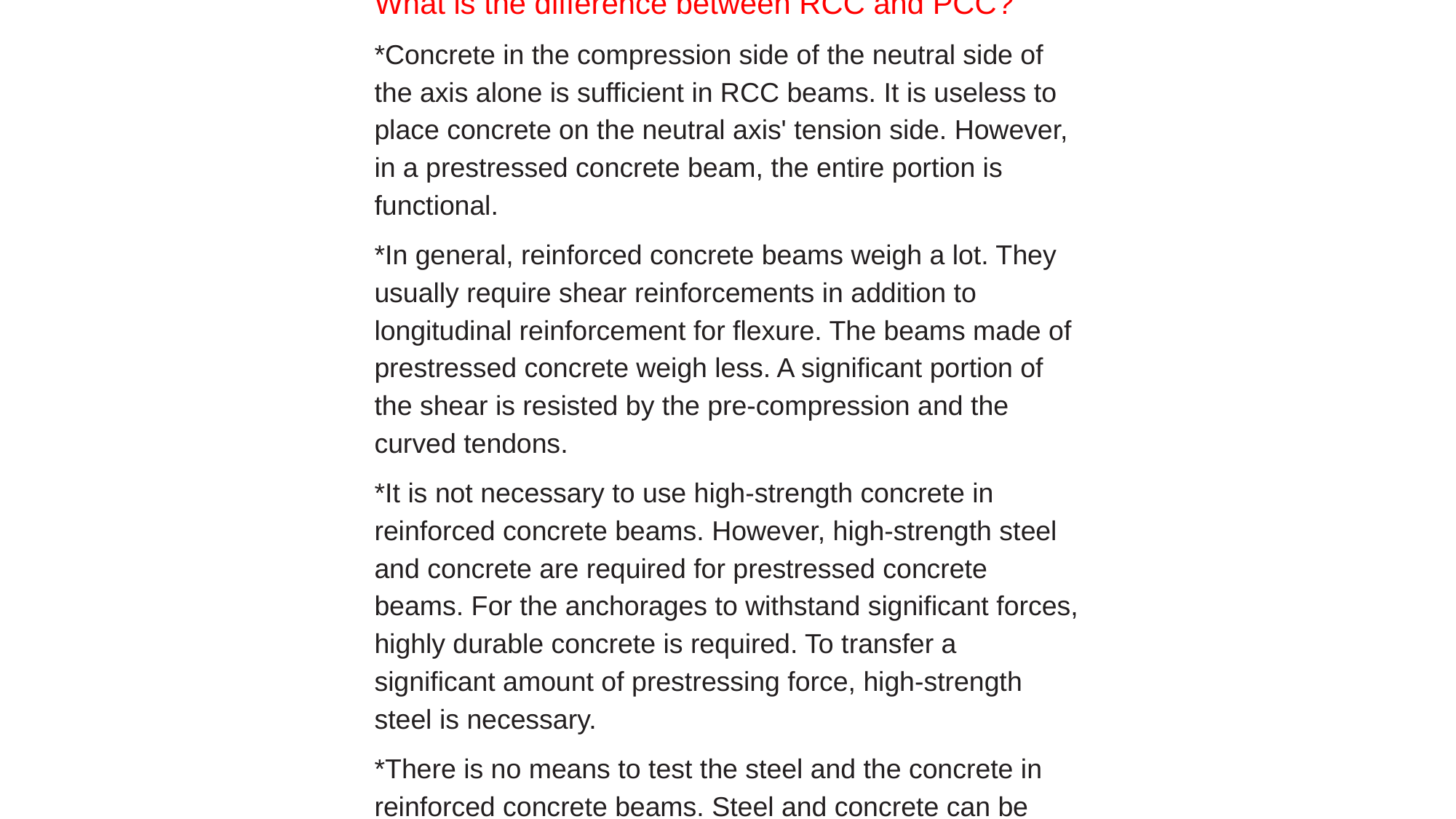

What is the difference between RCC and PCC?
*Concrete in the compression side of the neutral side of the axis alone is sufficient in RCC beams. It is useless to place concrete on the neutral axis' tension side. However, in a prestressed concrete beam, the entire portion is functional.
*In general, reinforced concrete beams weigh a lot. They usually require shear reinforcements in addition to longitudinal reinforcement for flexure. The beams made of prestressed concrete weigh less. A significant portion of the shear is resisted by the pre-compression and the curved tendons.
*It is not necessary to use high-strength concrete in reinforced concrete beams. However, high-strength steel and concrete are required for prestressed concrete beams. For the anchorages to withstand significant forces, highly durable concrete is required. To transfer a significant amount of prestressing force, high-strength steel is necessary.
*There is no means to test the steel and the concrete in reinforced concrete beams. Steel and concrete can be tested in prestressed concrete beams while they are being prestressed.
-These are a few points of difference between prestressed and reinforced concrete.